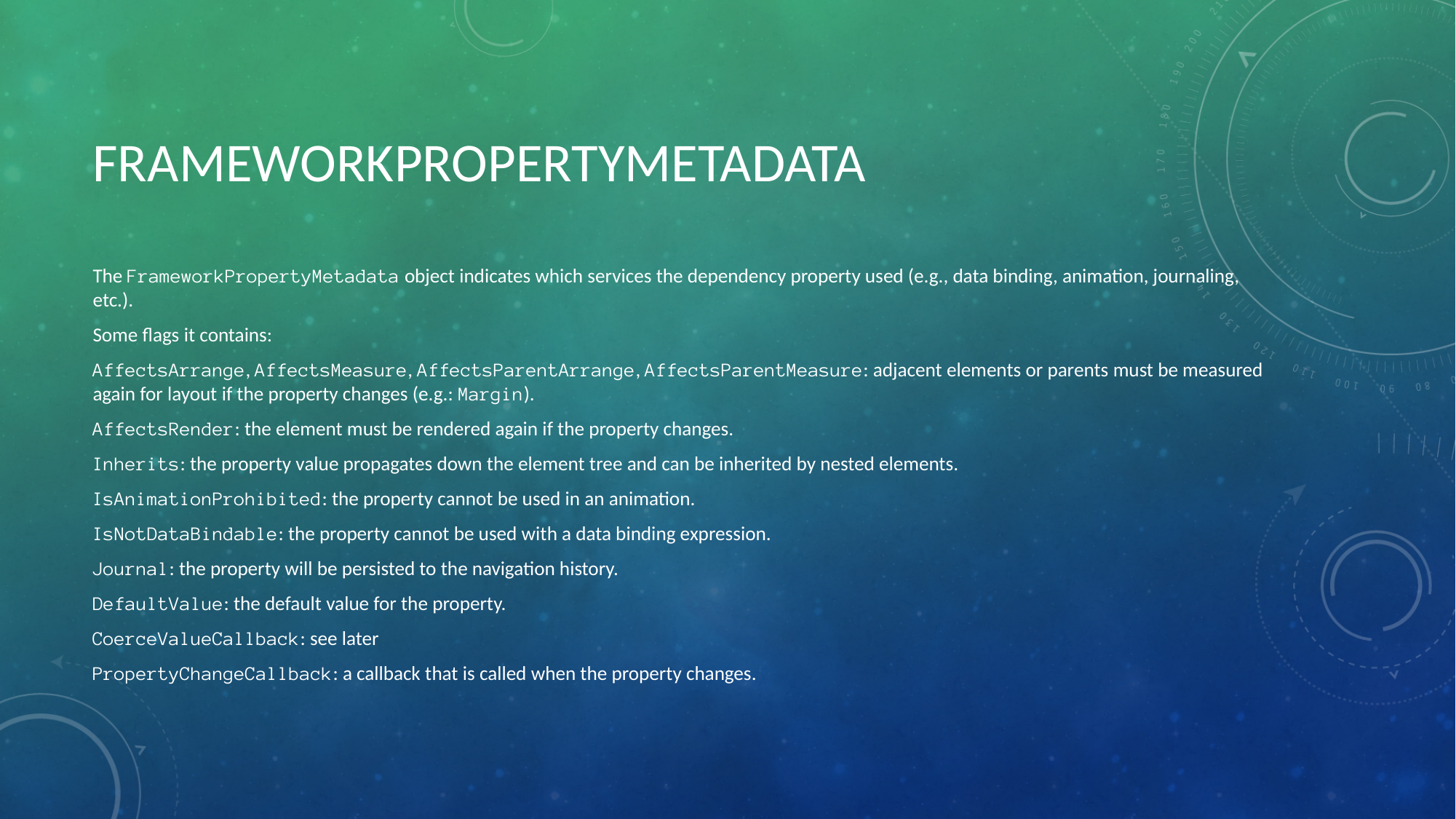

# FrameworkPropertyMetadata
The FrameworkPropertyMetadata object indicates which services the dependency property used (e.g., data binding, animation, journaling, etc.).
Some flags it contains:
AffectsArrange, AffectsMeasure, AffectsParentArrange, AffectsParentMeasure: adjacent elements or parents must be measured again for layout if the property changes (e.g.: Margin).
AffectsRender: the element must be rendered again if the property changes.
Inherits: the property value propagates down the element tree and can be inherited by nested elements.
IsAnimationProhibited: the property cannot be used in an animation.
IsNotDataBindable: the property cannot be used with a data binding expression.
Journal: the property will be persisted to the navigation history.
DefaultValue: the default value for the property.
CoerceValueCallback: see later
PropertyChangeCallback: a callback that is called when the property changes.